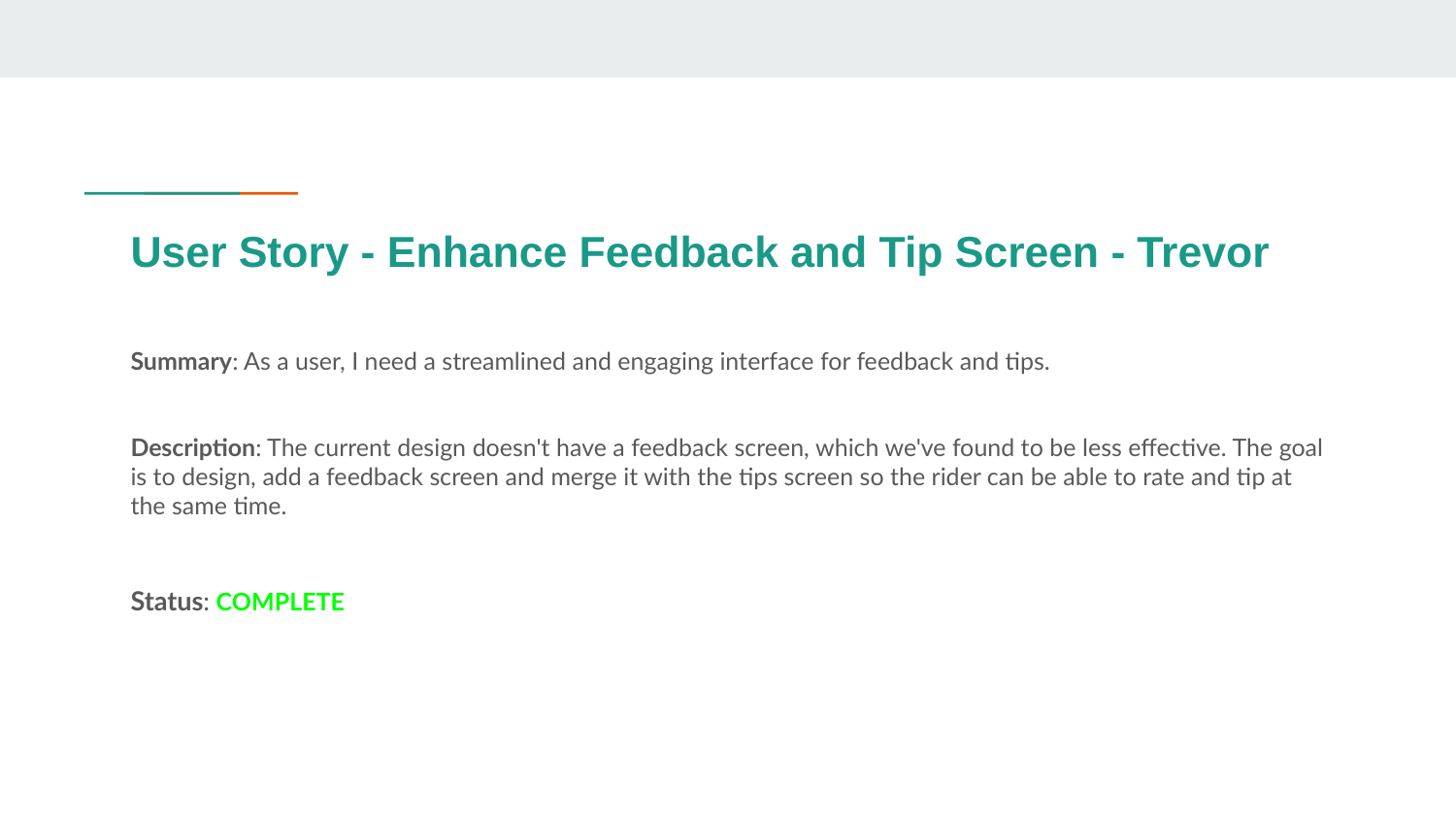

# User Story - Enhance Feedback and Tip Screen - Trevor
Summary: As a user, I need a streamlined and engaging interface for feedback and tips.

Description: The current design doesn't have a feedback screen, which we've found to be less effective. The goal is to design, add a feedback screen and merge it with the tips screen so the rider can be able to rate and tip at the same time.

Status: COMPLETE